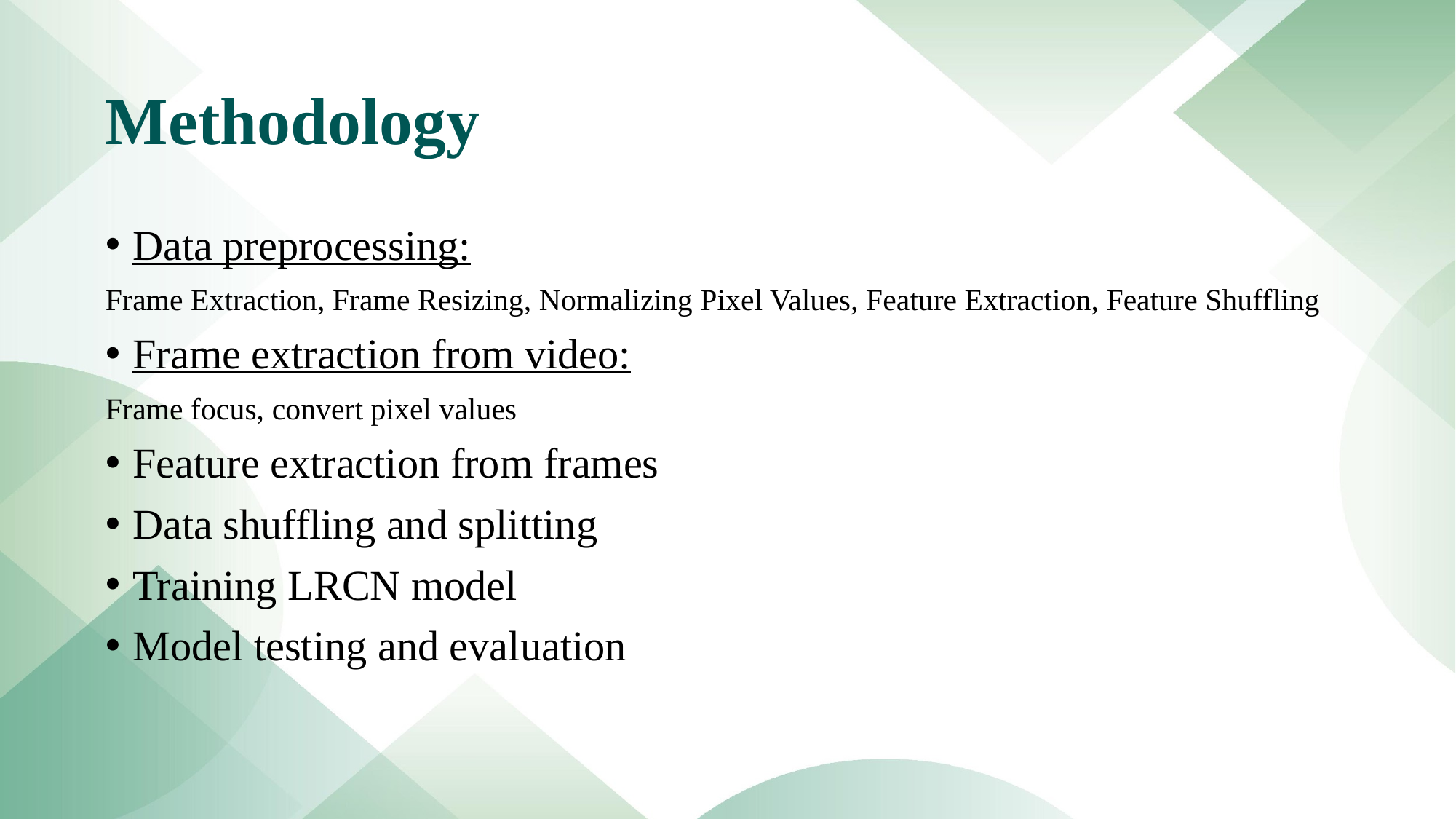

# Methodology
Data preprocessing:
Frame Extraction, Frame Resizing, Normalizing Pixel Values, Feature Extraction, Feature Shuffling
Frame extraction from video:
Frame focus, convert pixel values
Feature extraction from frames
Data shuffling and splitting
Training LRCN model
Model testing and evaluation
6